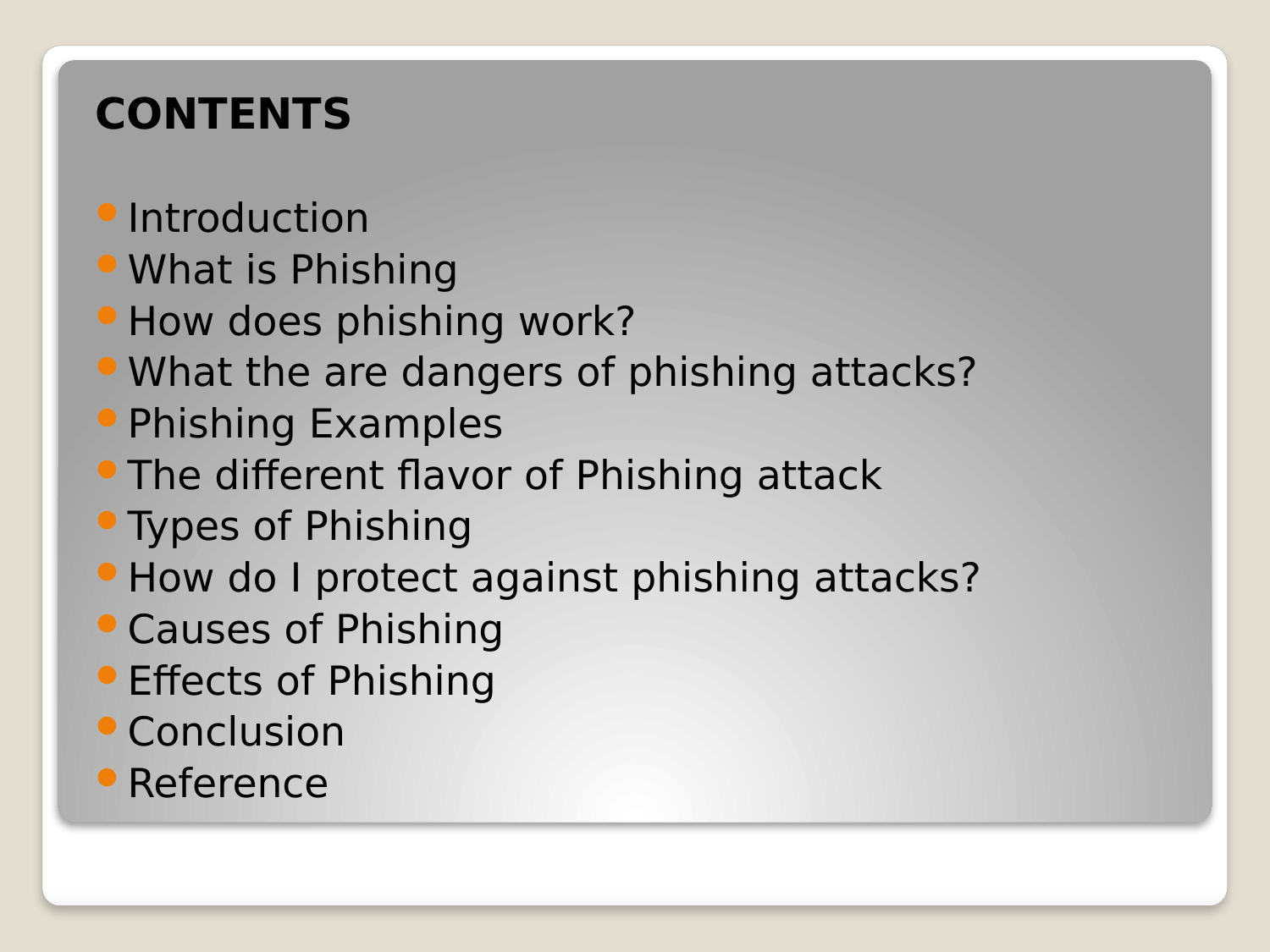

CONTENTS

Introduction
What is Phishing
How does phishing work?
What the are dangers of phishing attacks?
Phishing Examples
The different flavor of Phishing attack
Types of Phishing
How do I protect against phishing attacks?
Causes of Phishing
Effects of Phishing
Conclusion
Reference